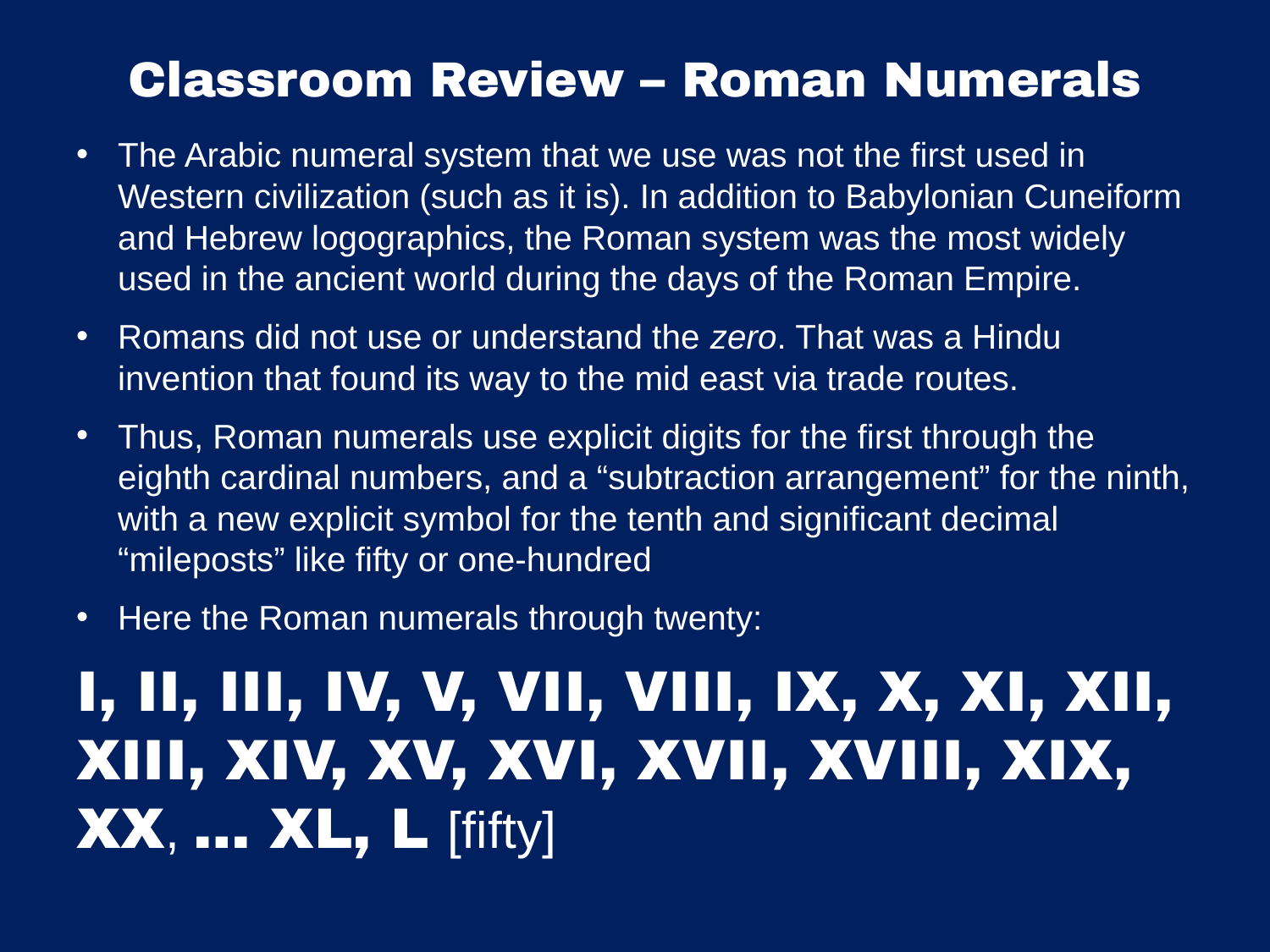

# Classroom Review – Roman Numerals
The Arabic numeral system that we use was not the first used in Western civilization (such as it is). In addition to Babylonian Cuneiform and Hebrew logographics, the Roman system was the most widely used in the ancient world during the days of the Roman Empire.
Romans did not use or understand the zero. That was a Hindu invention that found its way to the mid east via trade routes.
Thus, Roman numerals use explicit digits for the first through the eighth cardinal numbers, and a “subtraction arrangement” for the ninth, with a new explicit symbol for the tenth and significant decimal “mileposts” like fifty or one-hundred
Here the Roman numerals through twenty:
I, II, III, IV, V, VII, VIII, IX, X, XI, XII, XIII, XIV, XV, XVI, XVII, XVIII, XIX, XX, … XL, L [fifty]